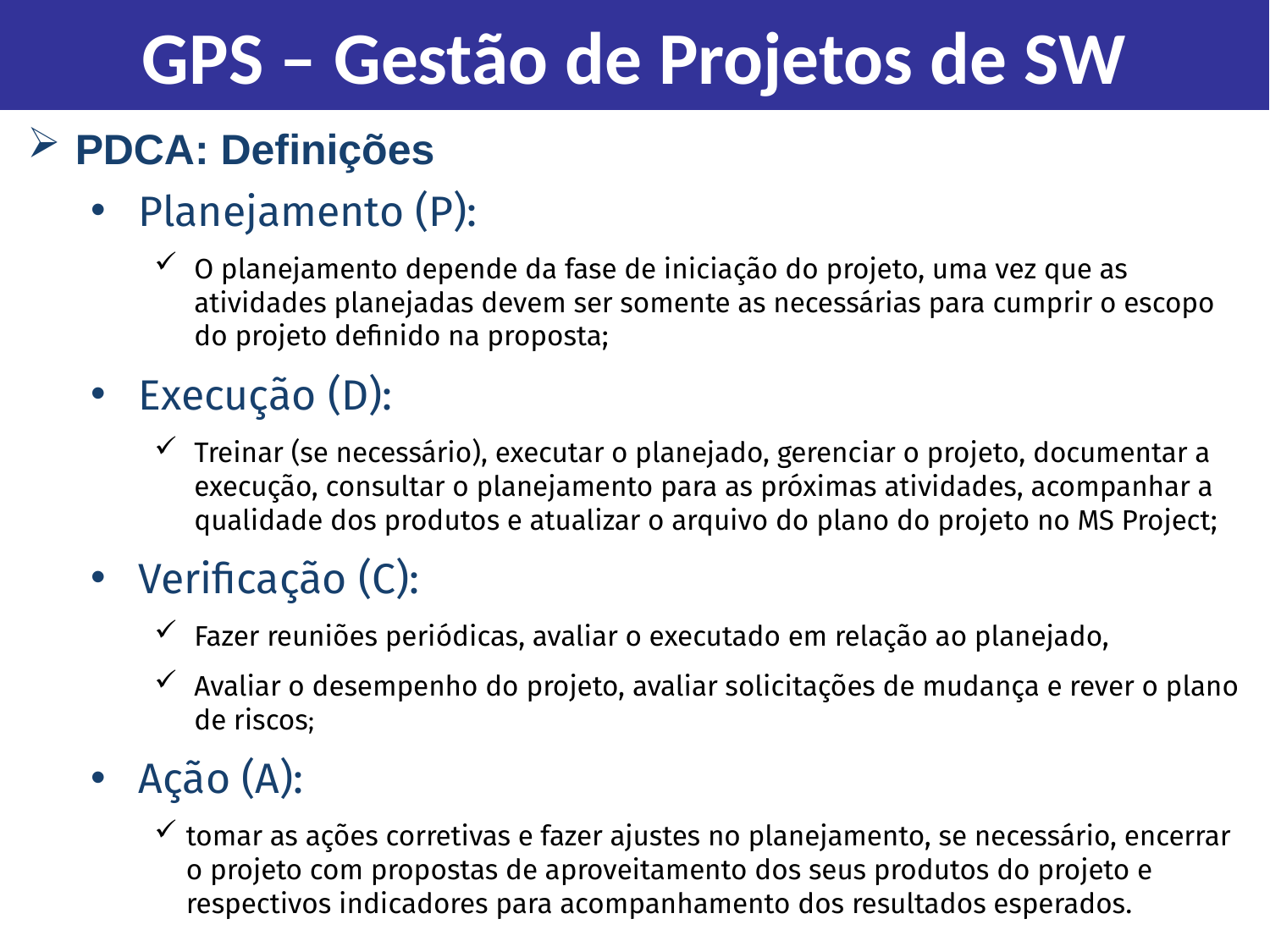

GPS – Gestão de Projetos de SW
PDCA: Definições
Planejamento (P):
O planejamento depende da fase de iniciação do projeto, uma vez que as atividades planejadas devem ser somente as necessárias para cumprir o escopo do projeto definido na proposta;
Execução (D):
Treinar (se necessário), executar o planejado, gerenciar o projeto, documentar a execução, consultar o planejamento para as próximas atividades, acompanhar a qualidade dos produtos e atualizar o arquivo do plano do projeto no MS Project;
Verificação (C):
Fazer reuniões periódicas, avaliar o executado em relação ao planejado,
Avaliar o desempenho do projeto, avaliar solicitações de mudança e rever o plano de riscos;
Ação (A):
tomar as ações corretivas e fazer ajustes no planejamento, se necessário, encerrar o projeto com propostas de aproveitamento dos seus produtos do projeto e respectivos indicadores para acompanhamento dos resultados esperados.